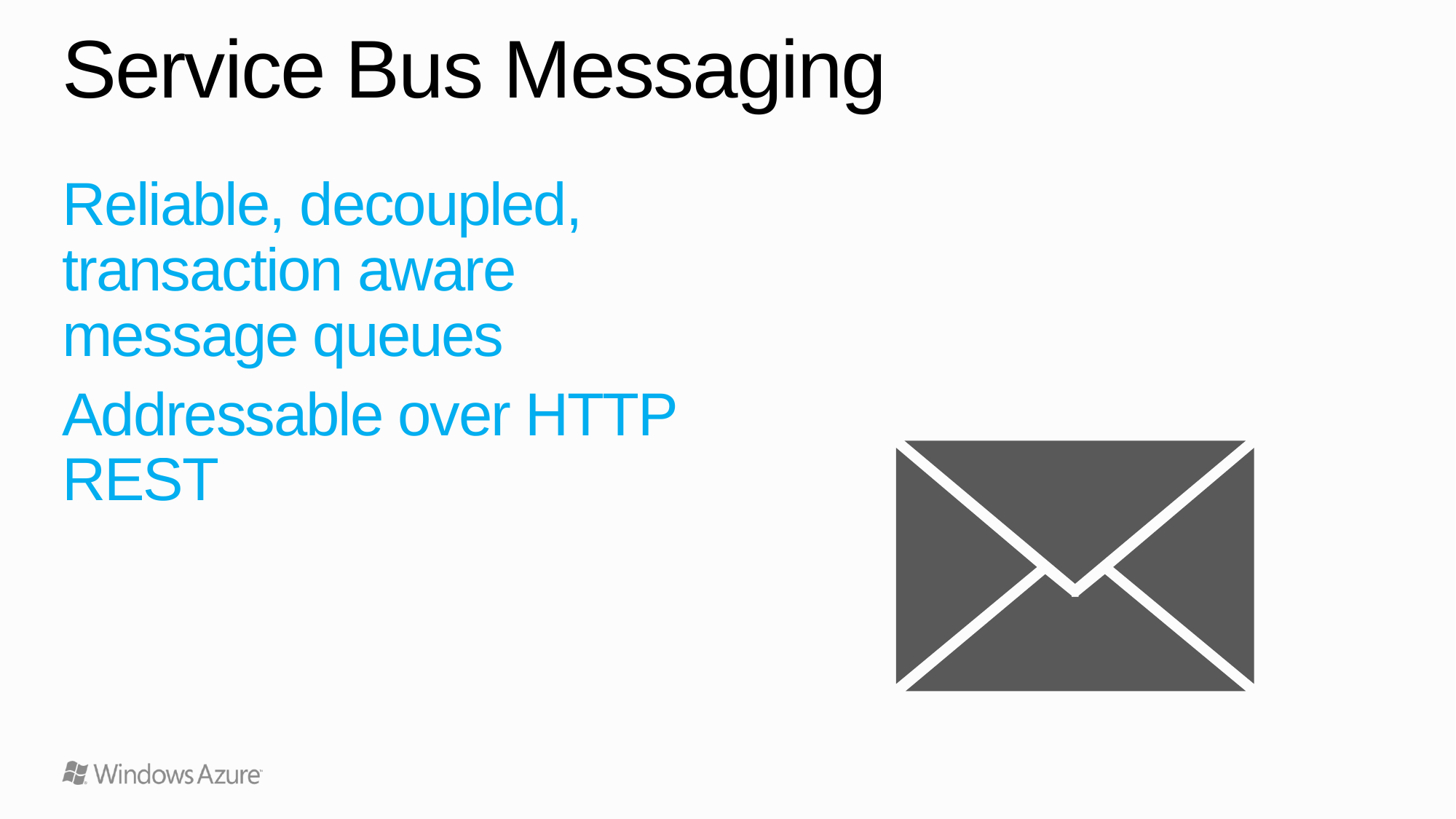

# Service Bus Messaging
Reliable, decoupled, transaction aware message queues
Addressable over HTTP REST